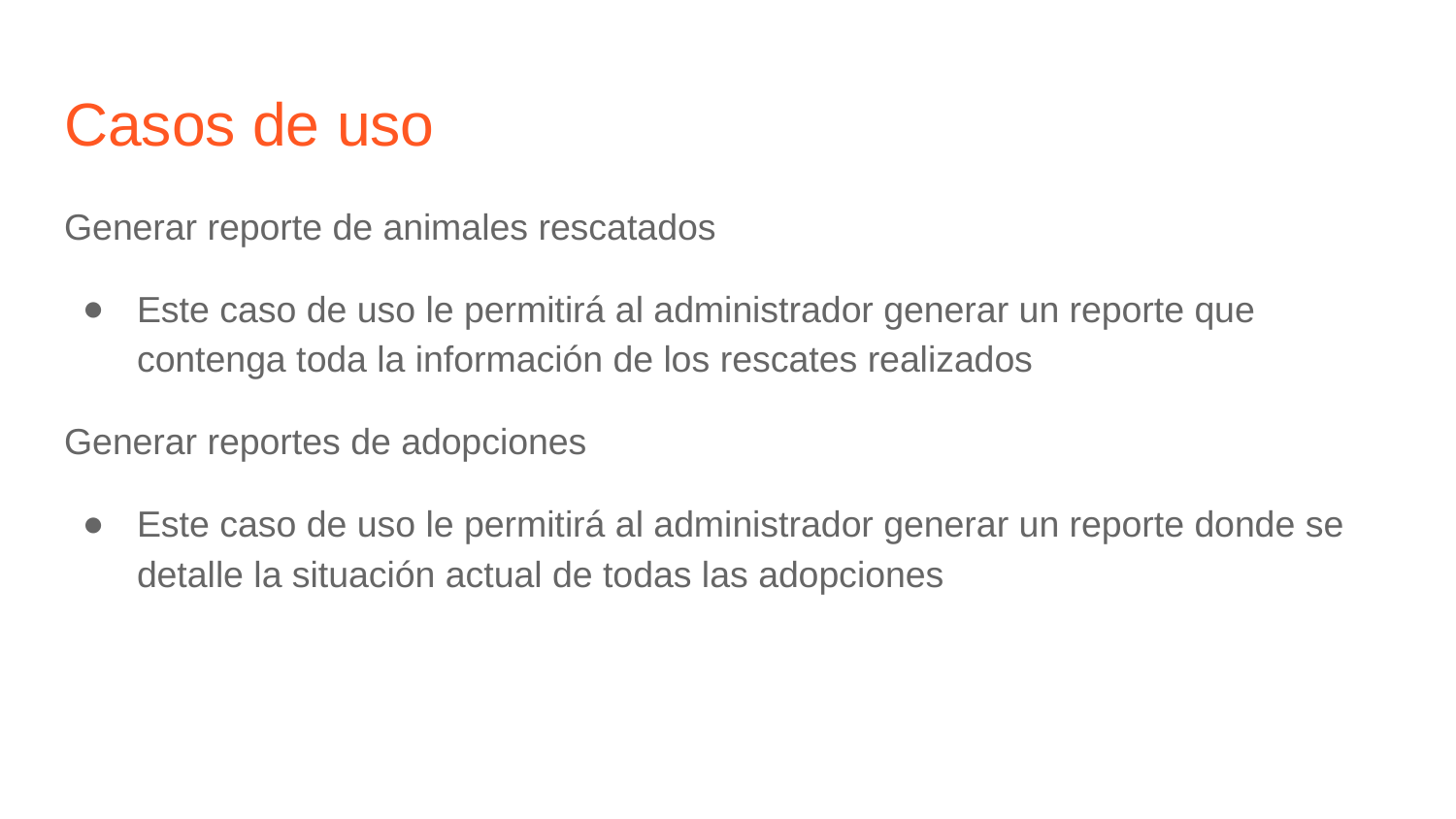

# Casos de uso
Generar reporte de animales rescatados
Este caso de uso le permitirá al administrador generar un reporte que contenga toda la información de los rescates realizados
Generar reportes de adopciones
Este caso de uso le permitirá al administrador generar un reporte donde se detalle la situación actual de todas las adopciones